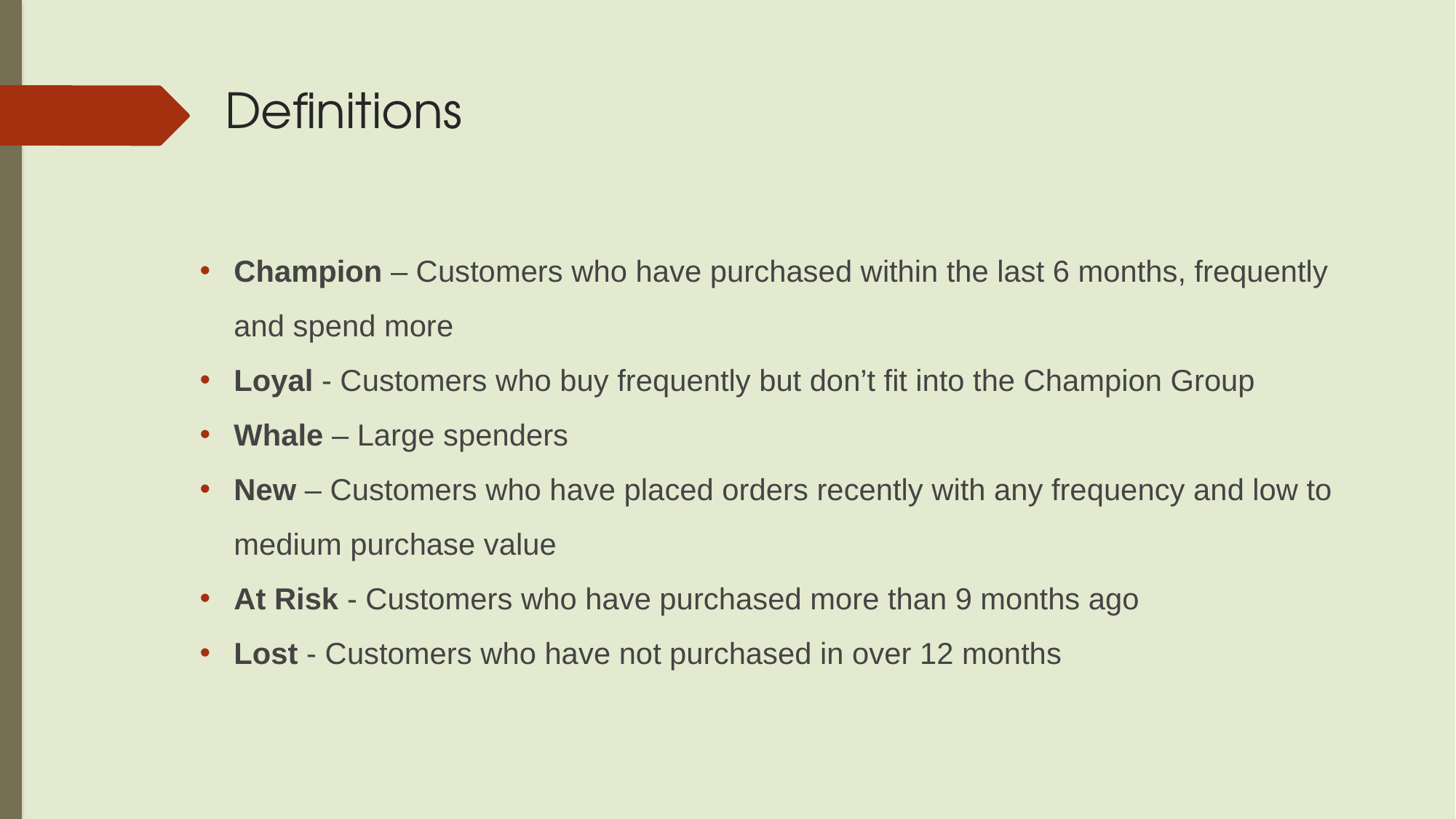

# Definitions

Champion – Customers who have purchased within the last 6 months, frequently and spend more
Loyal - Customers who buy frequently but don’t fit into the Champion Group
Whale – Large spenders
New – Customers who have placed orders recently with any frequency and low to medium purchase value
At Risk - Customers who have purchased more than 9 months ago
Lost - Customers who have not purchased in over 12 months